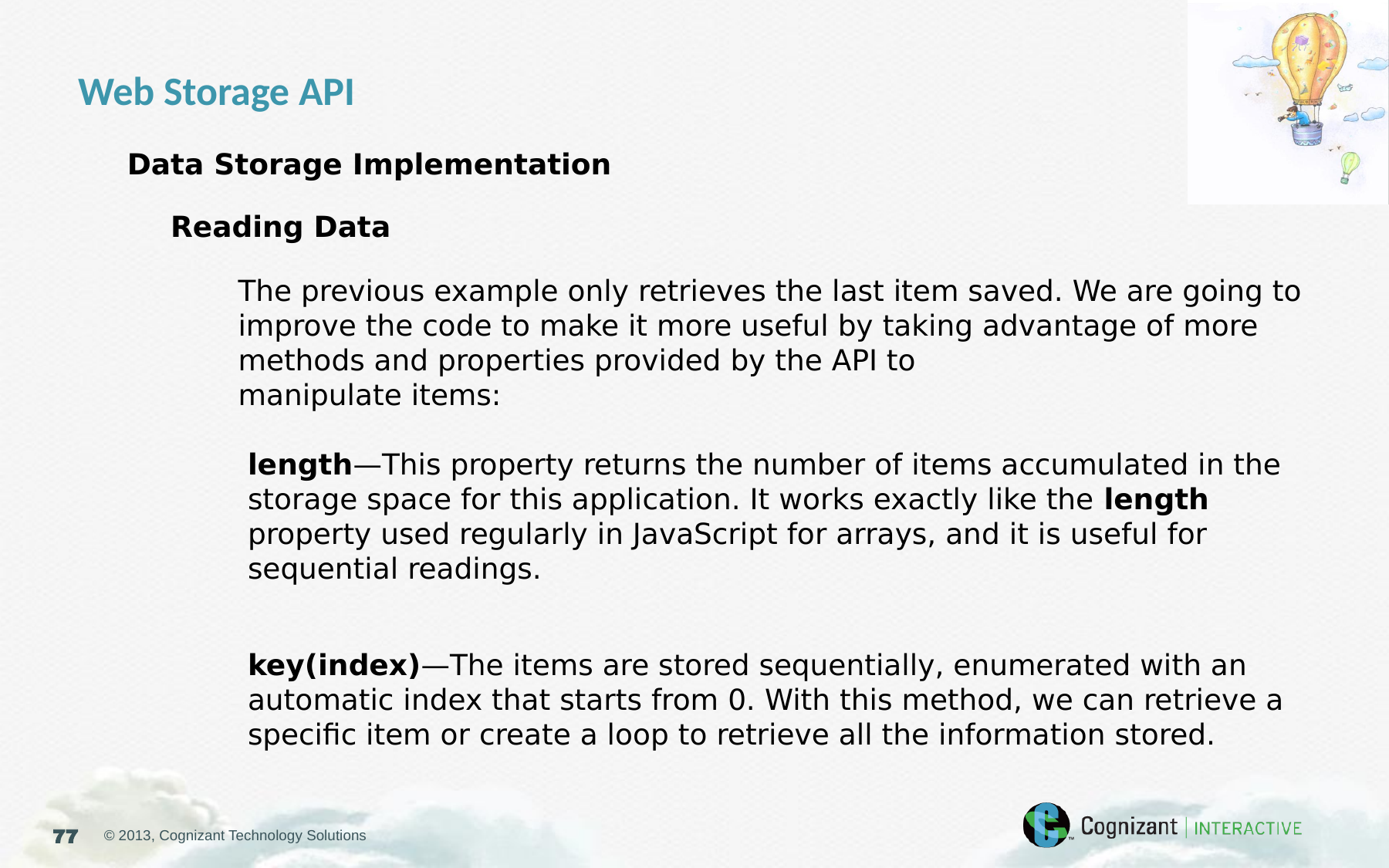

Web Storage API
Data Storage Implementation
Reading Data
The previous example only retrieves the last item saved. We are going to improve the code to make it more useful by taking advantage of more methods and properties provided by the API to
manipulate items:
length—This property returns the number of items accumulated in the storage space for this application. It works exactly like the length property used regularly in JavaScript for arrays, and it is useful for sequential readings.
key(index)—The items are stored sequentially, enumerated with an automatic index that starts from 0. With this method, we can retrieve a specific item or create a loop to retrieve all the information stored.